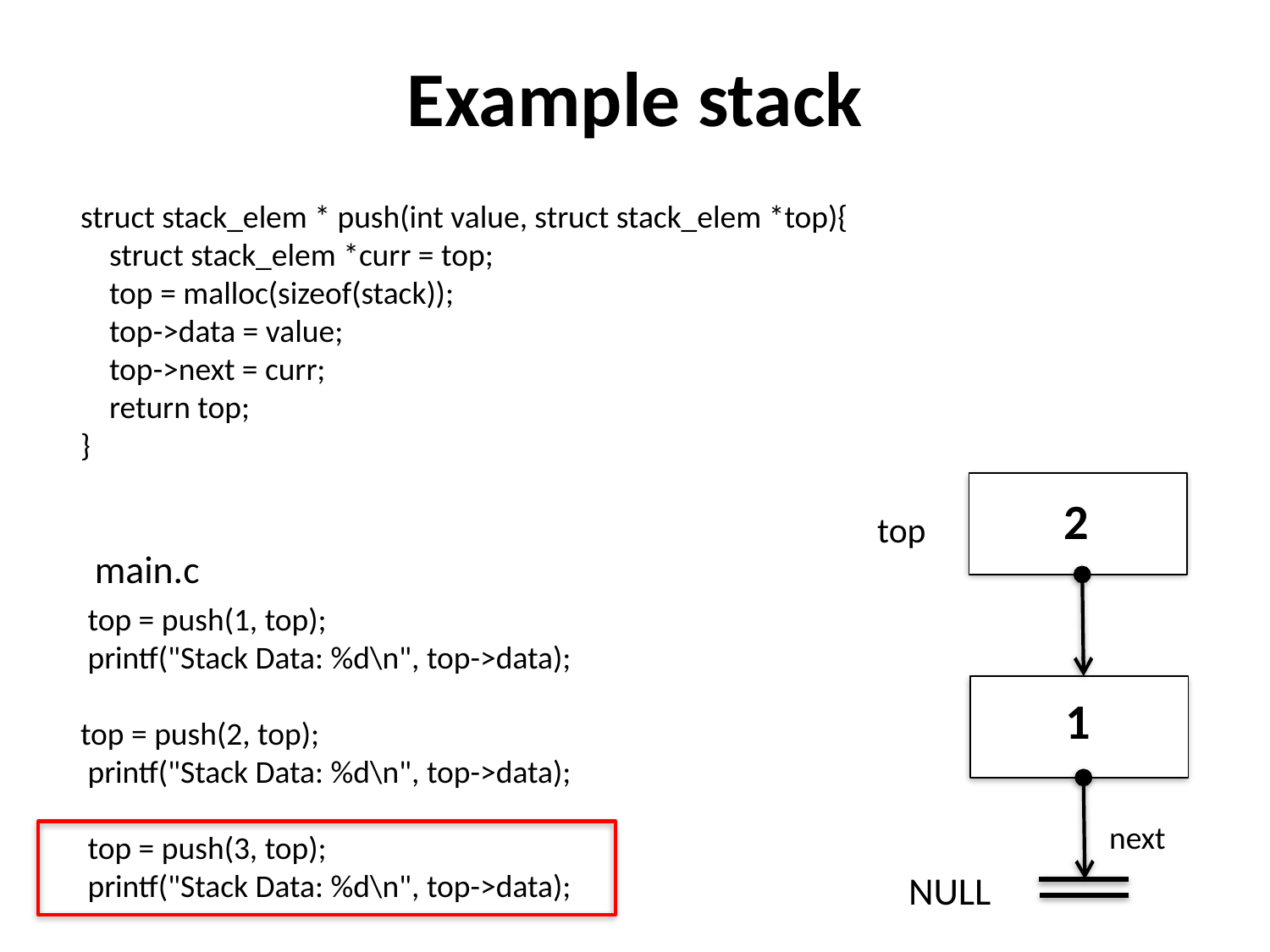

Example stack
struct stack_elem * push(int value, struct stack_elem *top){
    struct stack_elem *curr = top;
    top = malloc(sizeof(stack));
    top->data = value;
    top->next = curr;
    return top;
}

2
top
main.c
 top = push(1, top);
 printf("Stack Data: %d\n", top->data);

top = push(2, top);
 printf("Stack Data: %d\n", top->data);

 top = push(3, top);
 printf("Stack Data: %d\n", top->data);

1
next

NULL